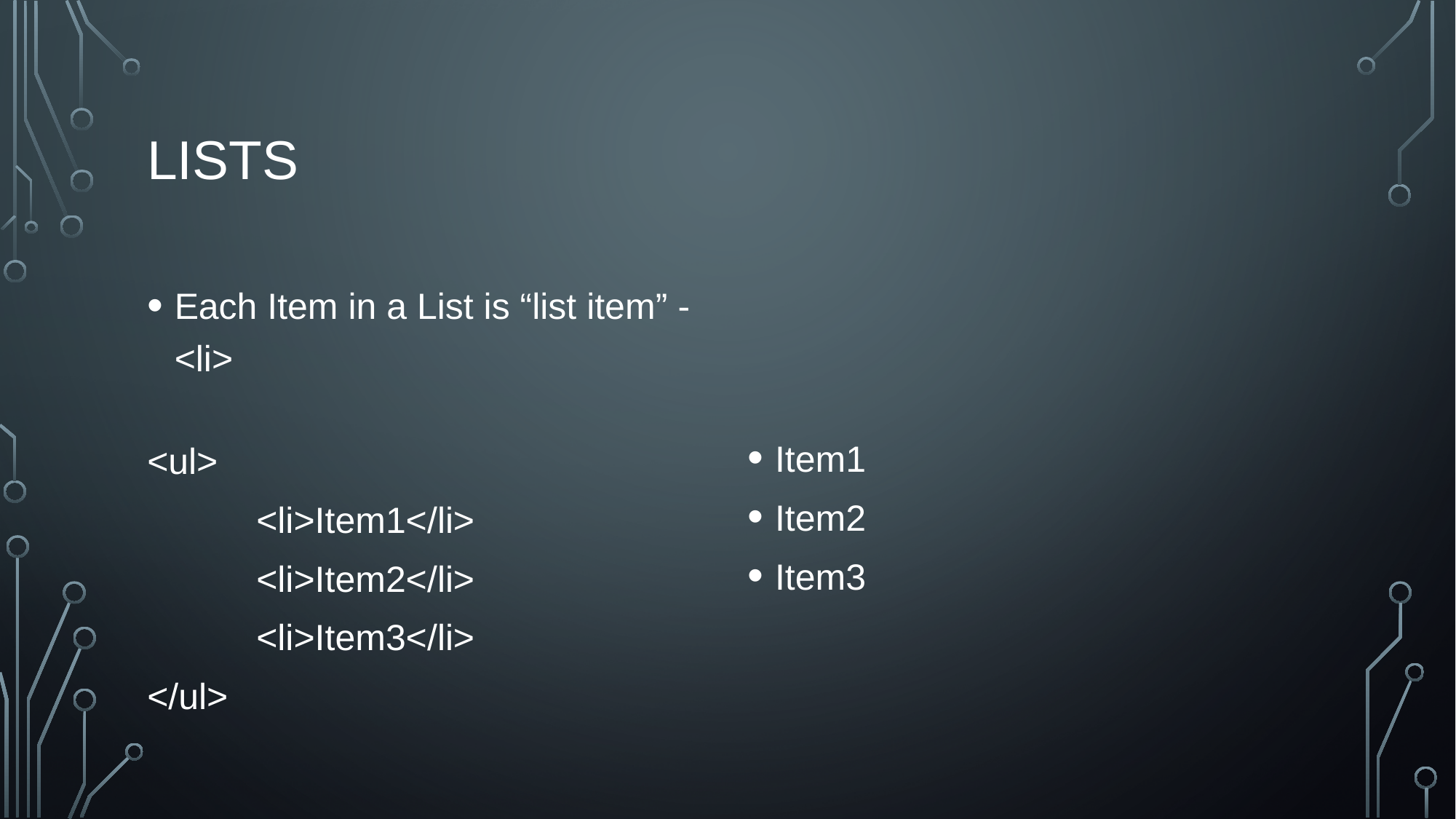

# ListS
Each Item in a List is “list item” - <li>
<ul>
	<li>Item1</li>
	<li>Item2</li>
	<li>Item3</li>
</ul>

Item1
Item2
Item3